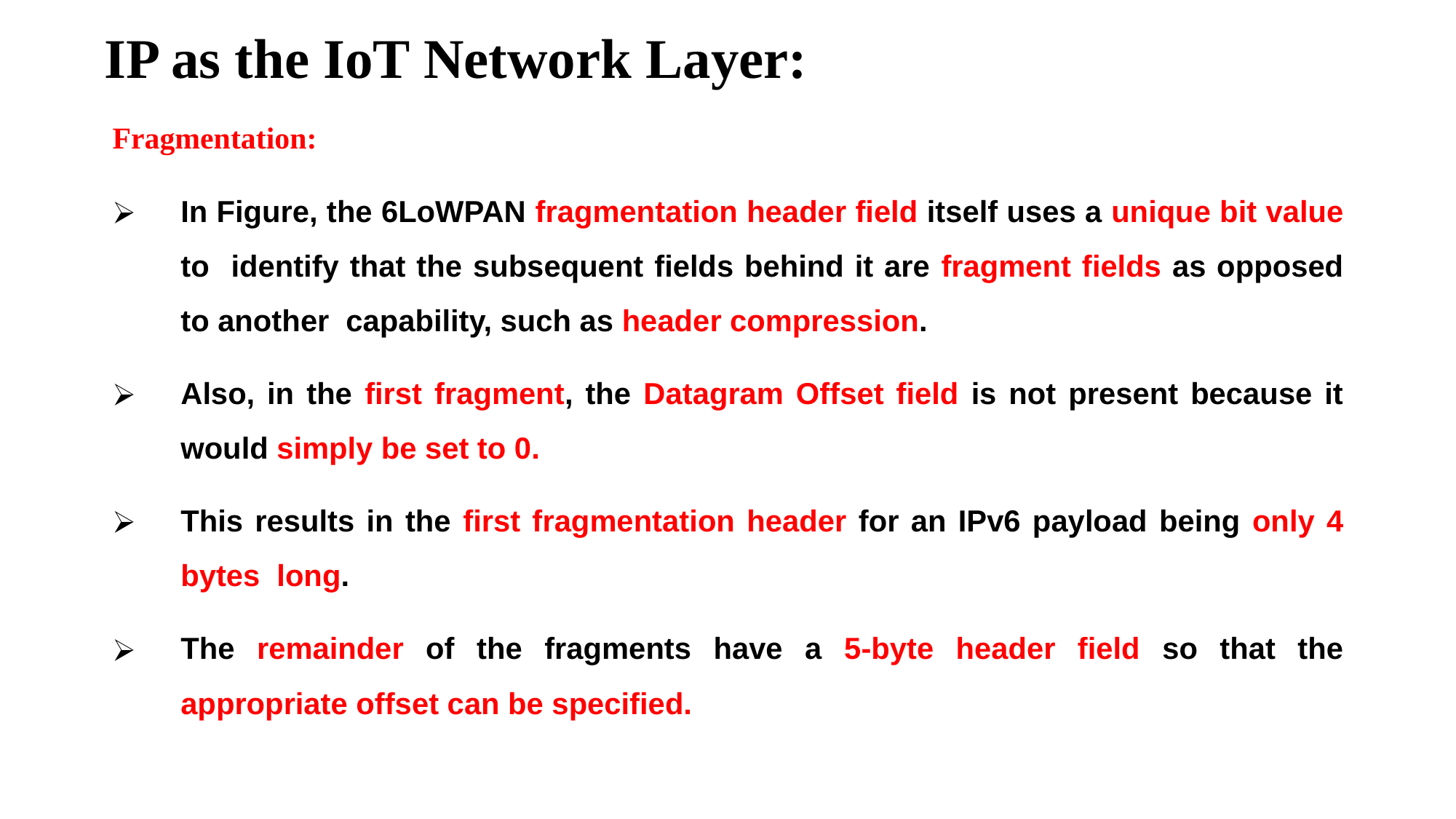

# IP as the IoT Network Layer:
Fragmentation:
In Figure, the 6LoWPAN fragmentation header field itself uses a unique bit value to  identify that the subsequent fields behind it are fragment fields as opposed to another  capability, such as header compression.
Also, in the first fragment, the Datagram Offset field is not present because it would simply be set to 0.
This results in the first fragmentation header for an IPv6 payload being only 4 bytes  long.
The remainder of the fragments have a 5-byte header field so that the appropriate offset can be specified.